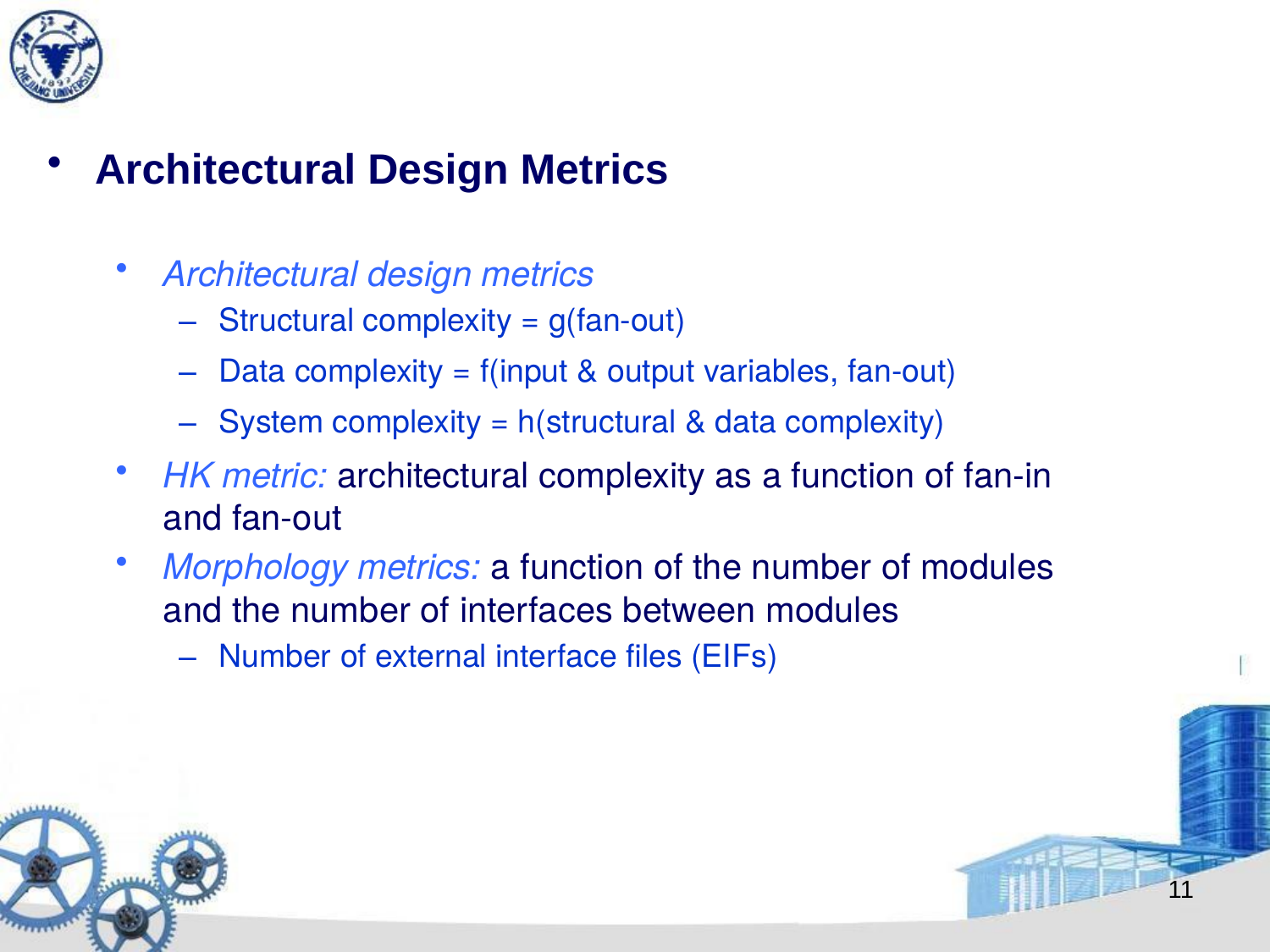

Architectural Design Metrics
Architectural design metrics
Structural complexity = g(fan-out)
Data complexity = f(input & output variables, fan-out)
System complexity = h(structural & data complexity)
HK metric: architectural complexity as a function of fan-in and fan-out
Morphology metrics: a function of the number of modules and the number of interfaces between modules
Number of external interface files (EIFs)
11